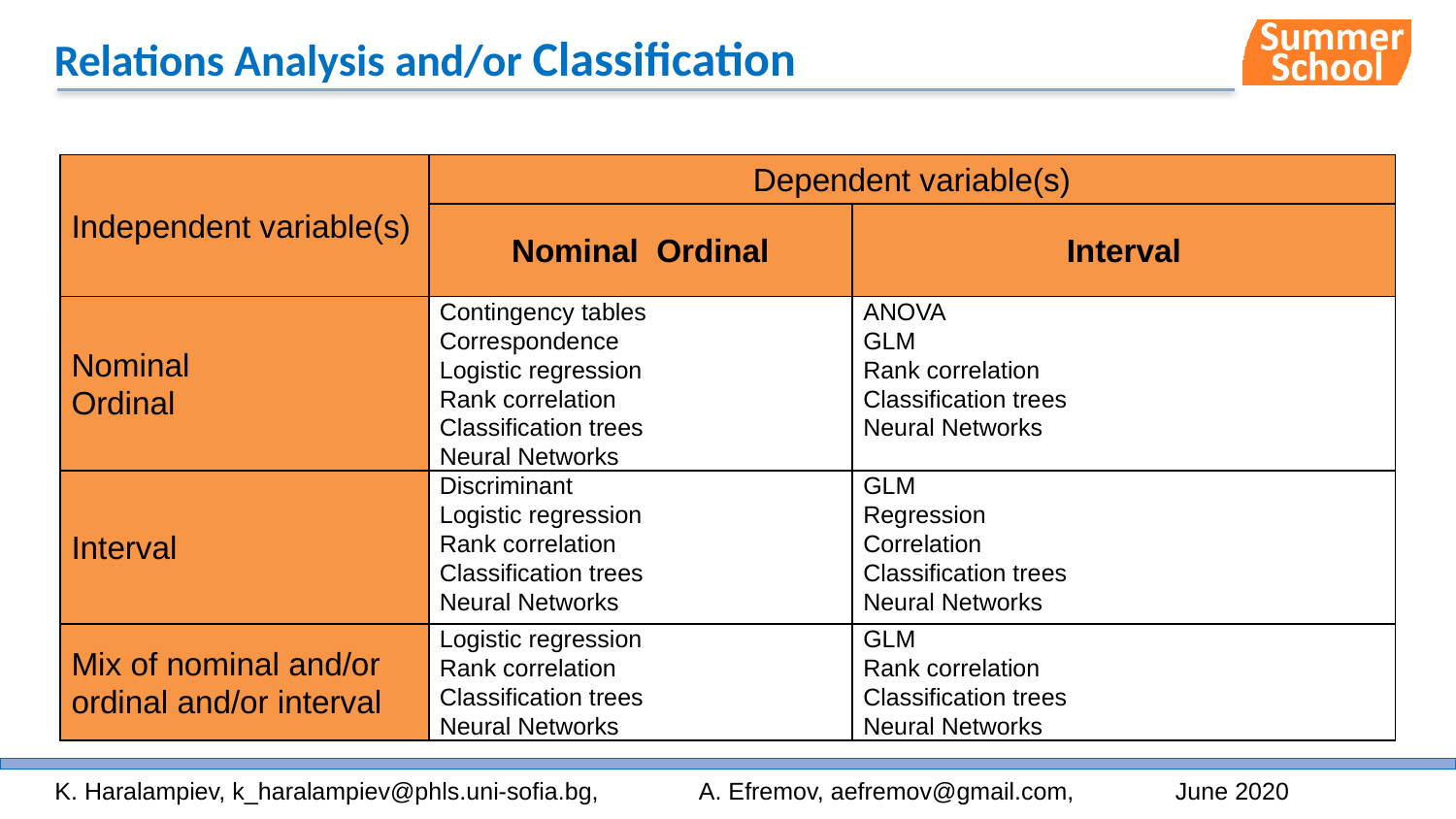

# Relations Analysis and/or Classification
| Independent variable(s) | Dependent variable(s) |  |
| --- | --- | --- |
|  | Nominal Ordinal | Interval |
| Nominal Ordinal | Contingency tables Correspondence Logistic regression Rank correlation Classification trees Neural Networks | ANOVA GLM Rank correlation Classification trees Neural Networks |
| Interval | Discriminant Logistic regression Rank correlation Classification trees Neural Networks | GLM Regression Correlation Classification trees Neural Networks |
| Mix of nominal and/or ordinal and/or interval | Logistic regression Rank correlation Classification trees Neural Networks | GLM Rank correlation Classification trees Neural Networks |
38